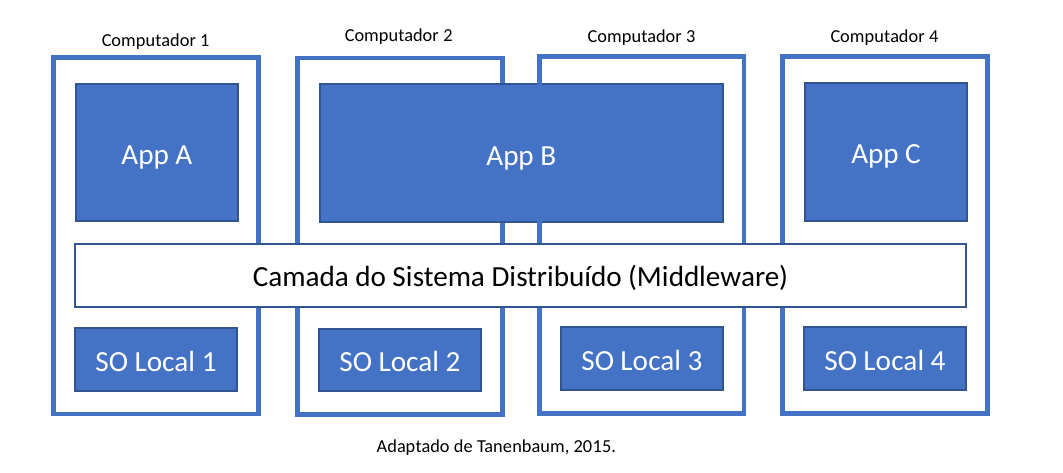

Computador 2
Computador 3
Computador 4
Computador 1

App C
SO Local 4

App A
SO Local 1

App B
Camada do Sistema Distribuído (Middleware)
SO Local 3
SO Local 2
Adaptado de Tanenbaum, 2015.